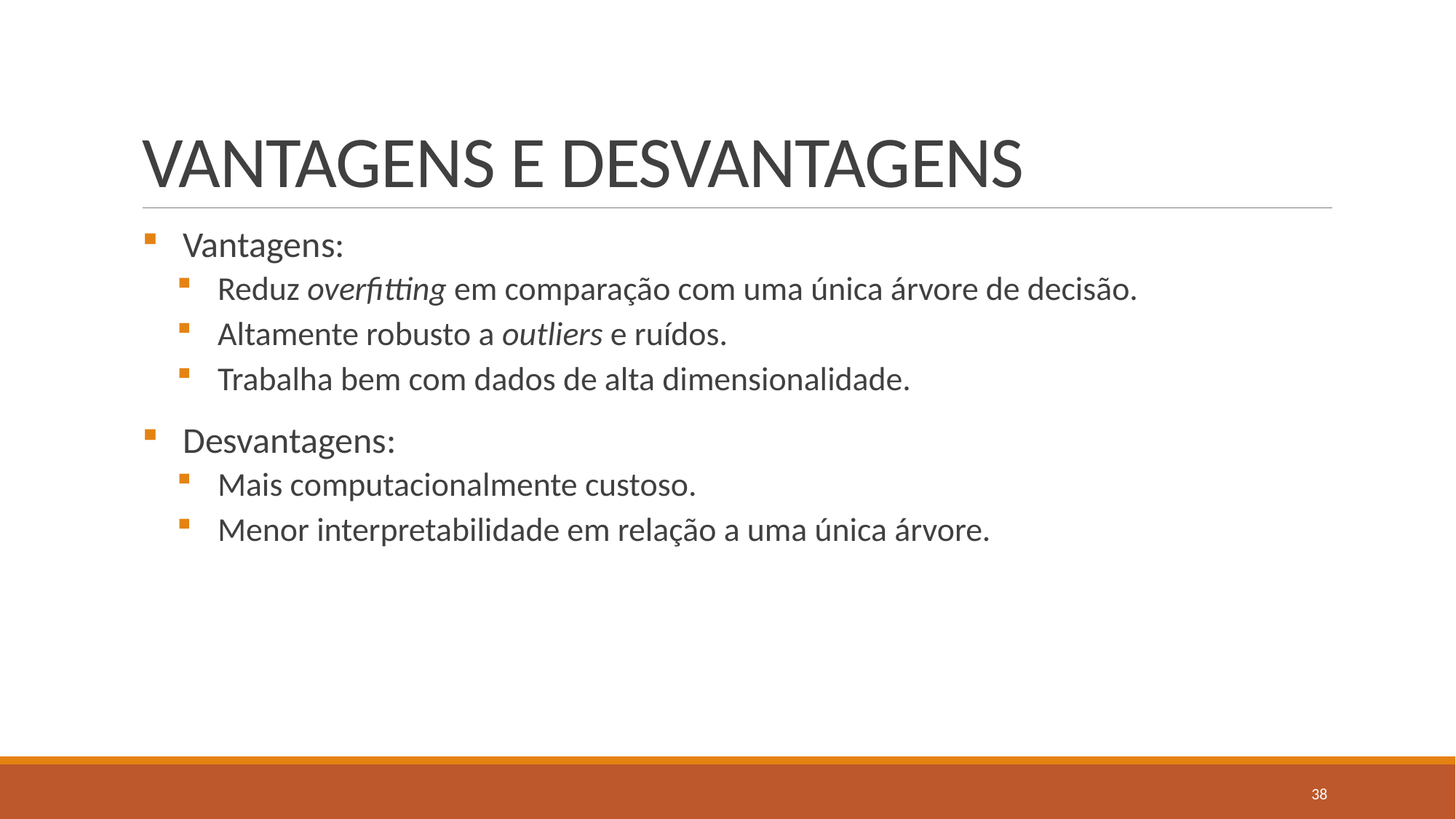

# VANTAGENS E DESVANTAGENS
Vantagens:
Reduz overfitting em comparação com uma única árvore de decisão.
Altamente robusto a outliers e ruídos.
Trabalha bem com dados de alta dimensionalidade.
Desvantagens:
Mais computacionalmente custoso.
Menor interpretabilidade em relação a uma única árvore.
38